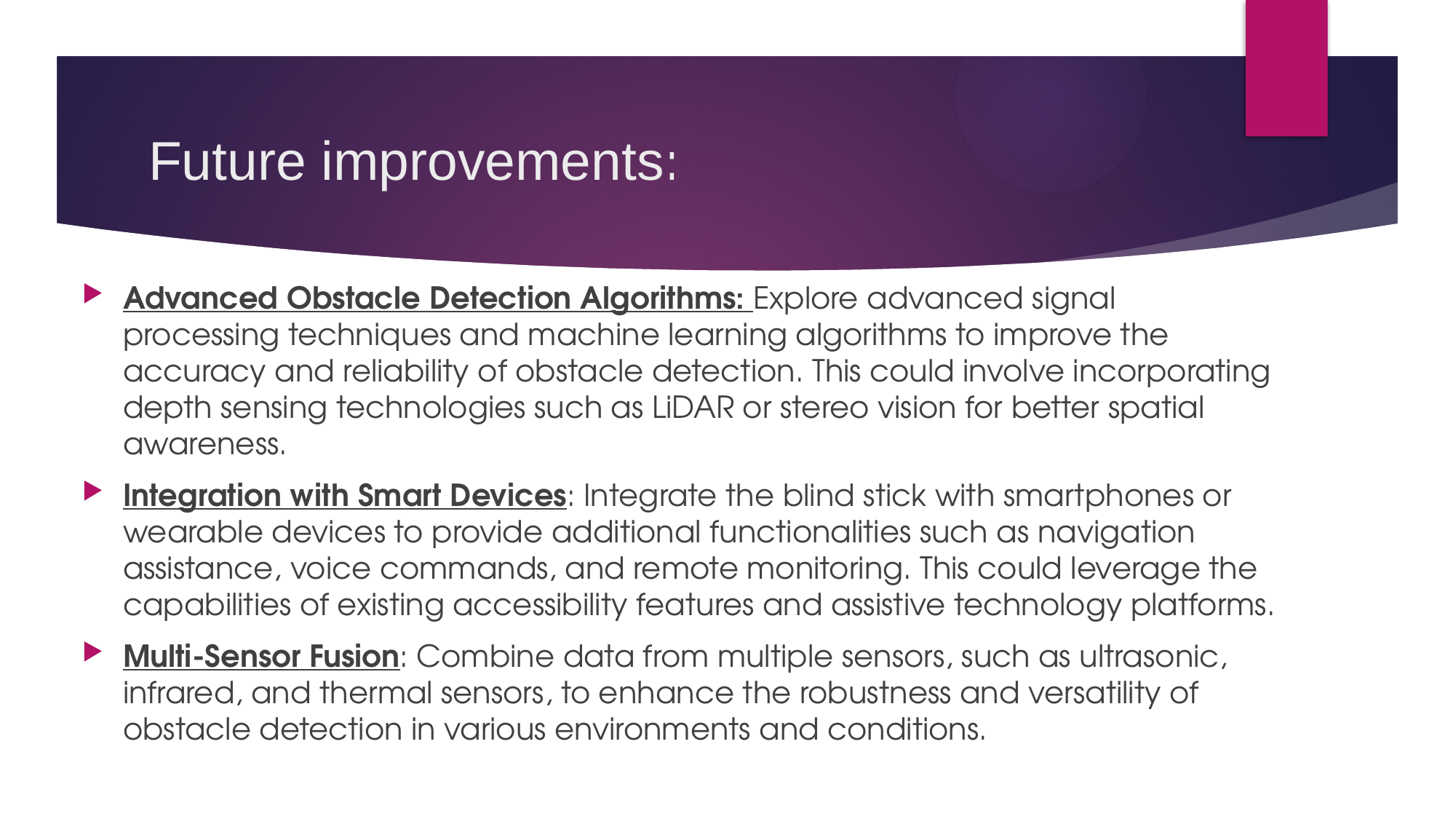

# Future improvements:
Advanced Obstacle Detection Algorithms: Explore advanced signal processing techniques and machine learning algorithms to improve the accuracy and reliability of obstacle detection. This could involve incorporating depth sensing technologies such as LiDAR or stereo vision for better spatial awareness.
Integration with Smart Devices: Integrate the blind stick with smartphones or wearable devices to provide additional functionalities such as navigation assistance, voice commands, and remote monitoring. This could leverage the capabilities of existing accessibility features and assistive technology platforms.
Multi-Sensor Fusion: Combine data from multiple sensors, such as ultrasonic, infrared, and thermal sensors, to enhance the robustness and versatility of obstacle detection in various environments and conditions.